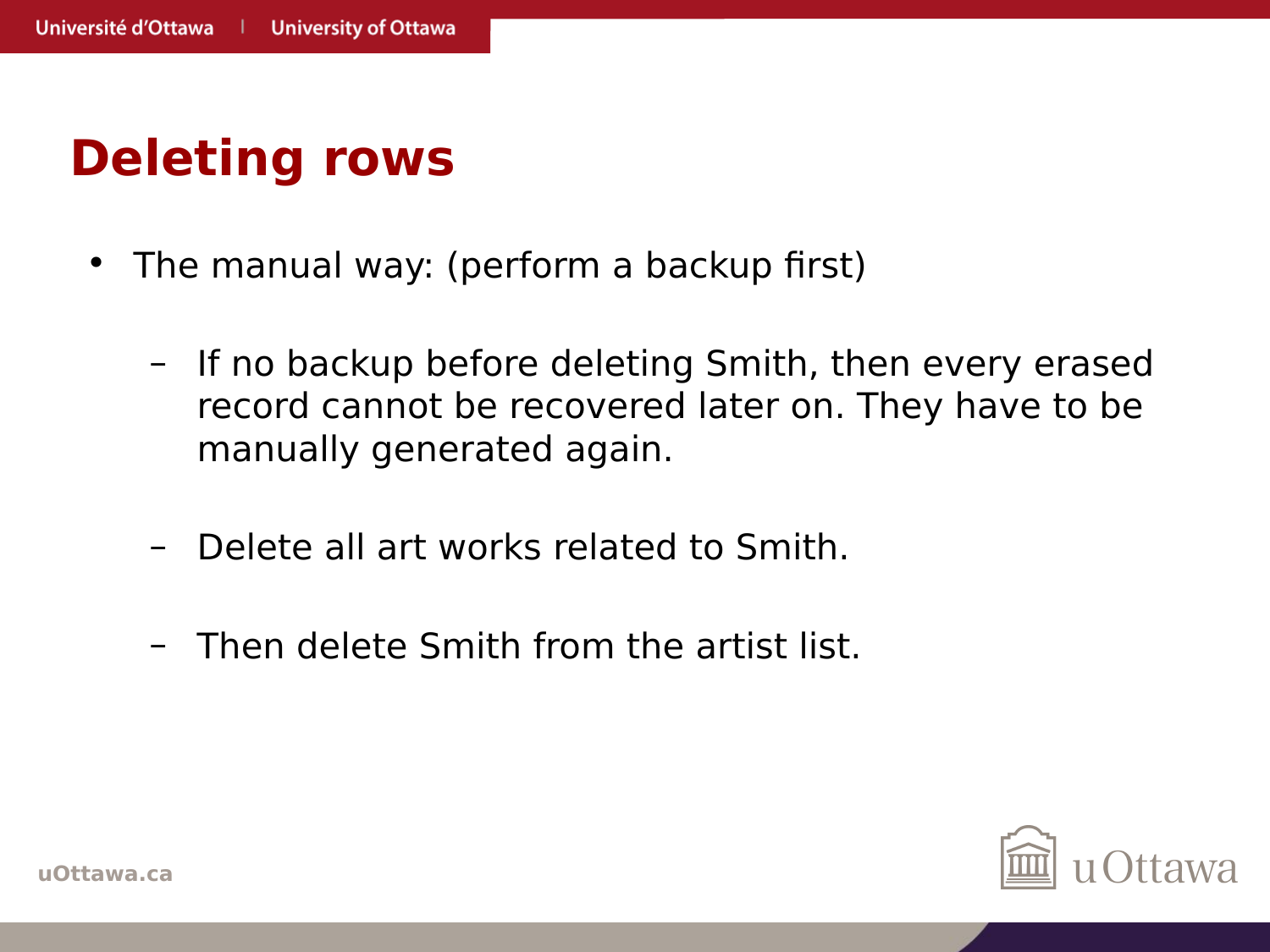

# Deleting rows
The manual way: (perform a backup first)

If no backup before deleting Smith, then every erased record cannot be recovered later on. They have to be manually generated again.

Delete all art works related to Smith.

Then delete Smith from the artist list.